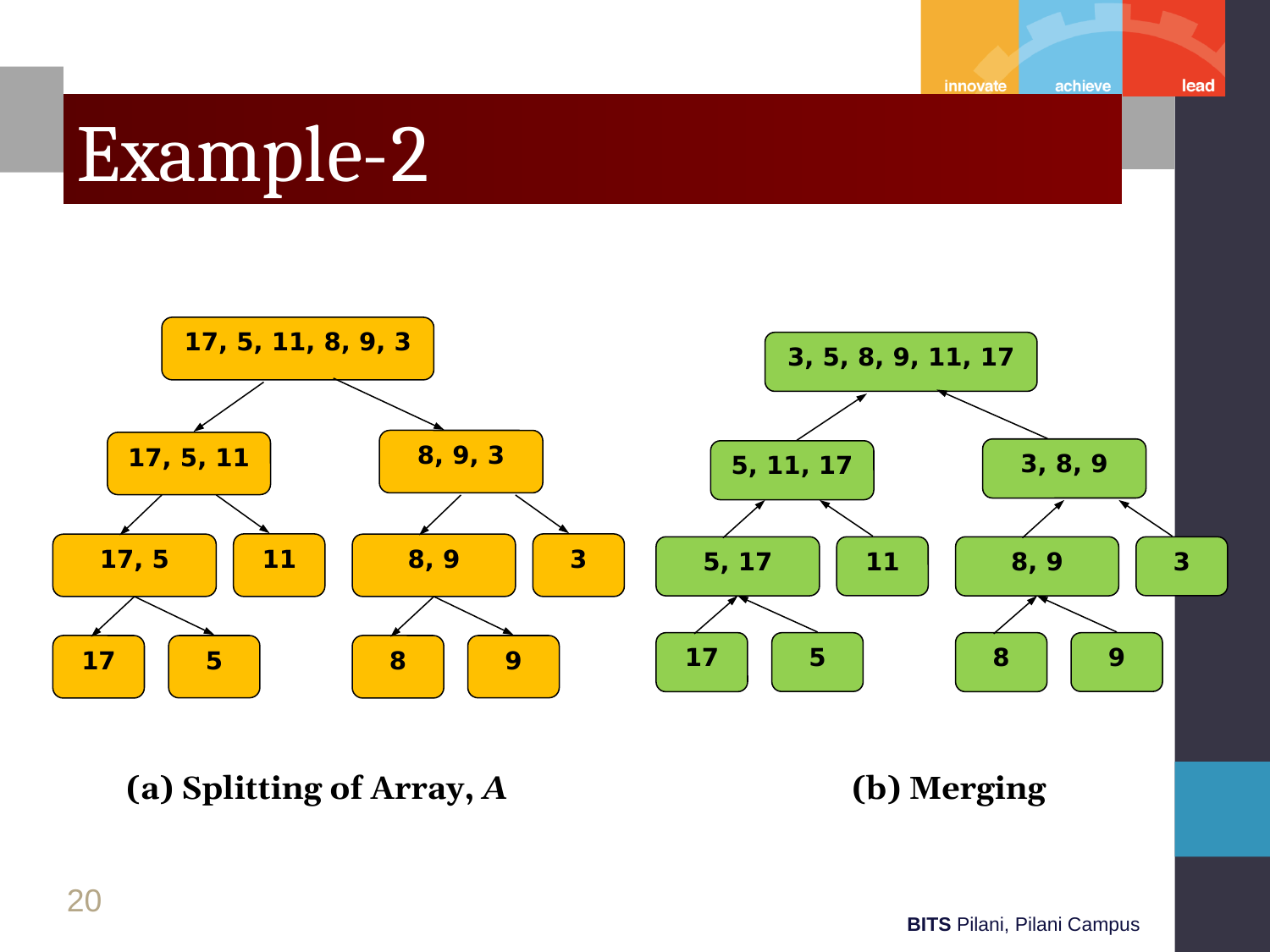

# Example-2
17, 5, 11, 8, 9, 3
3, 5, 8, 9, 11, 17

8, 9, 3
17, 5, 11
3, 8, 9
5, 11, 17

11
3
17, 5
8, 9
5, 17
11
8, 9
3

17
5
8
9
17
5
8
9
 (a) Splitting of Array, A                                           (b) Merging
20